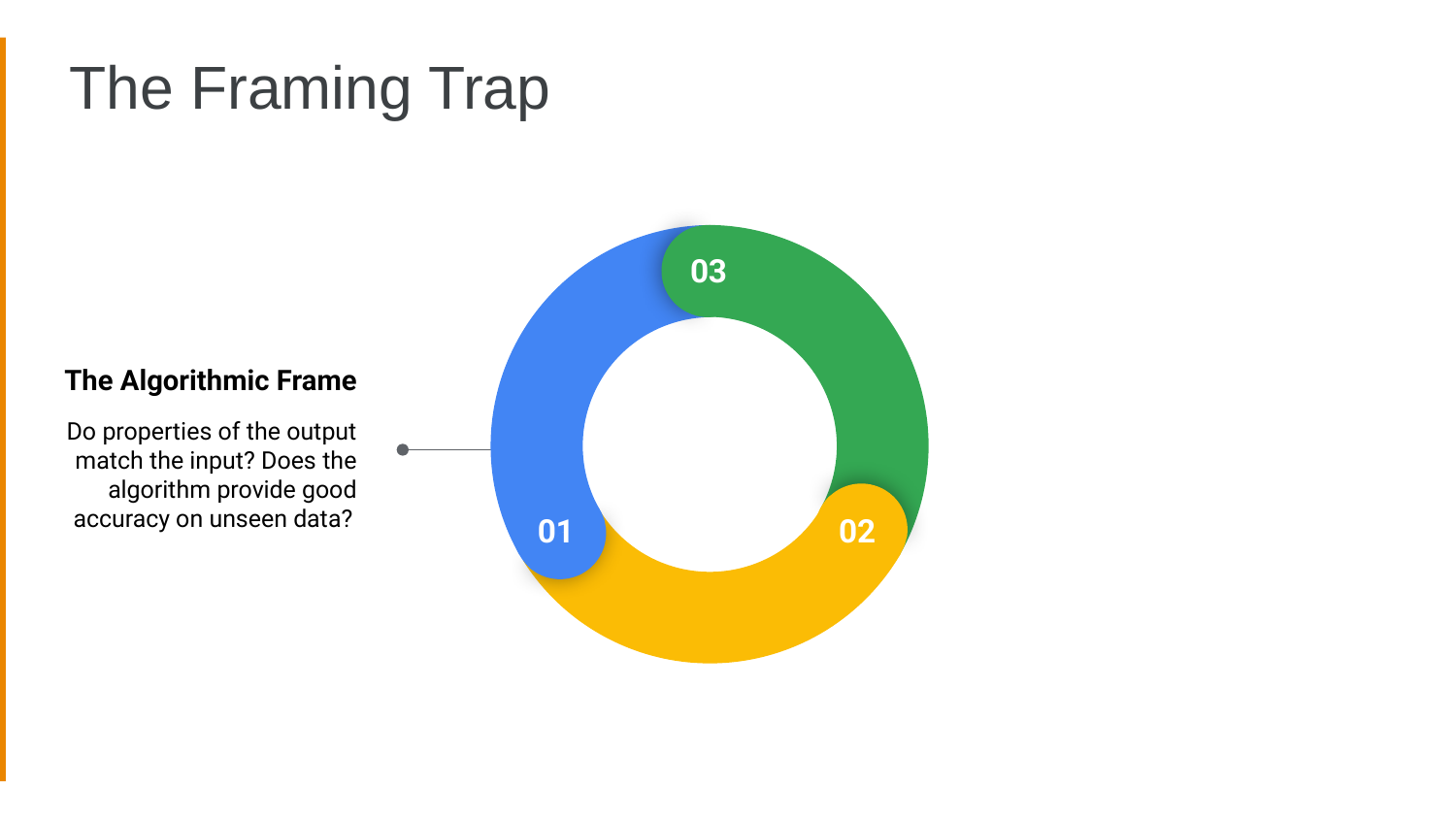

# The Framing Trap

03

01
02
The Algorithmic Frame

Do properties of the output match the input? Does the algorithm provide good accuracy on unseen data?